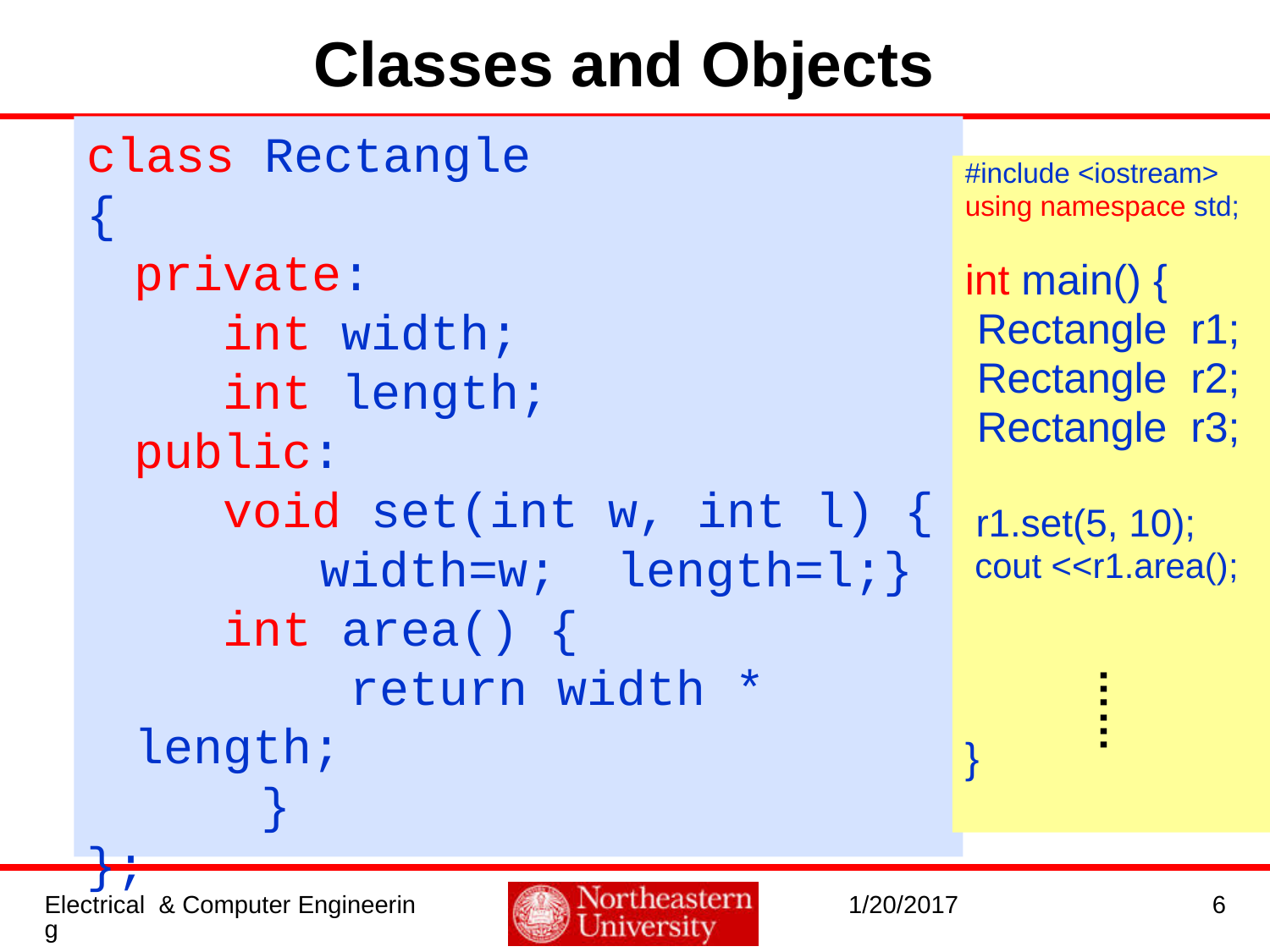

# Classes and Objects
class Rectangle
{
	private:
	   int width;
	   int length;
	public:
	   void set(int w, int l) {
		  width=w;  length=l;}
	   int area() {
		   return width * length;
		}
};
#include <iostream>
using namespace std;

int main() {
 Rectangle  r1;
 Rectangle  r2;
 Rectangle  r3;

 r1.set(5, 10);
 cout <<r1.area();

}

……
Electrical  & Computer Engineering
1/20/2017
6